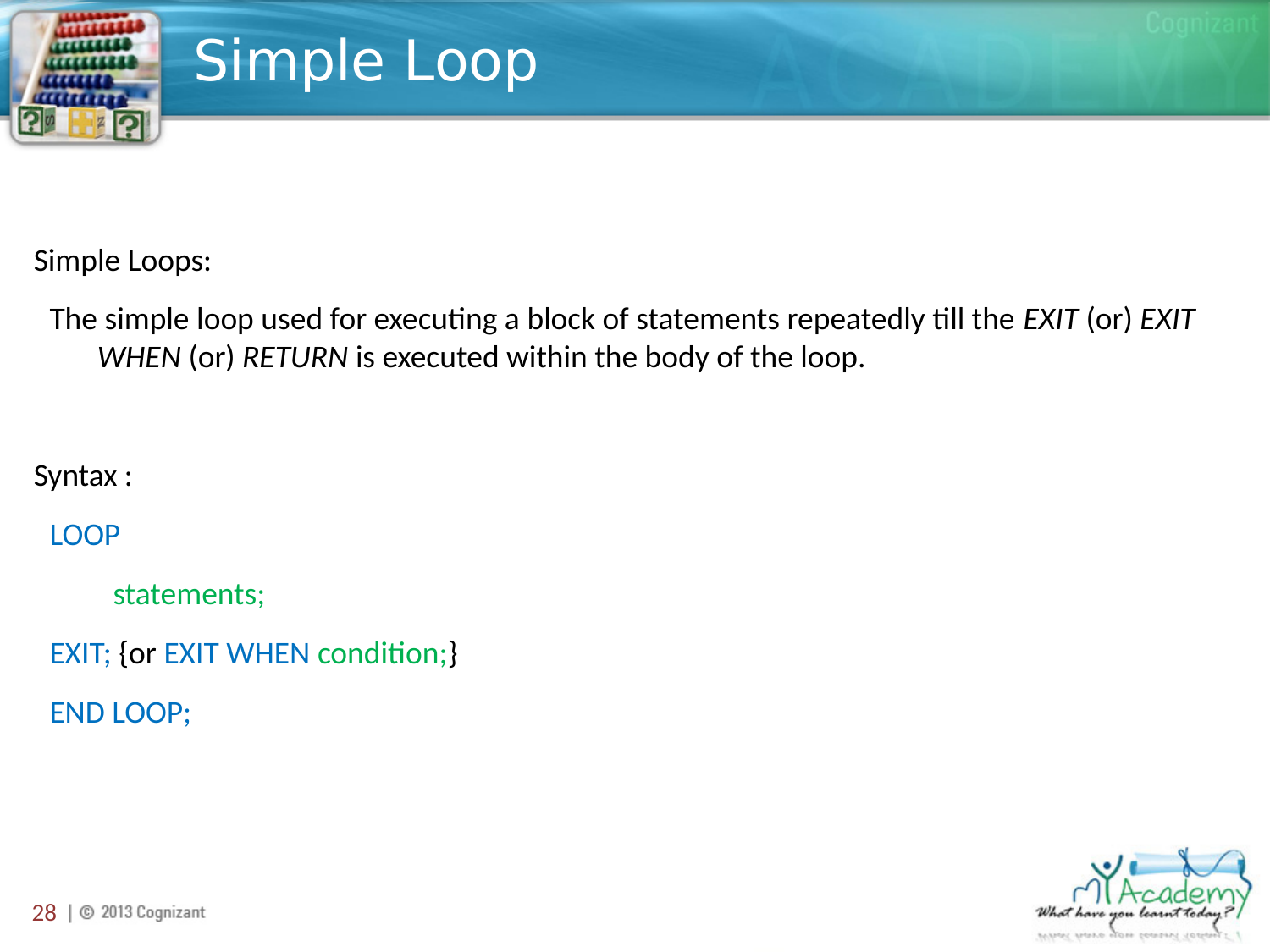

# Simple Loop
Simple Loops:
The simple loop used for executing a block of statements repeatedly till the EXIT (or) EXIT WHEN (or) RETURN is executed within the body of the loop.

Syntax :
LOOP
statements;
EXIT; {or EXIT WHEN condition;}
END LOOP;
28